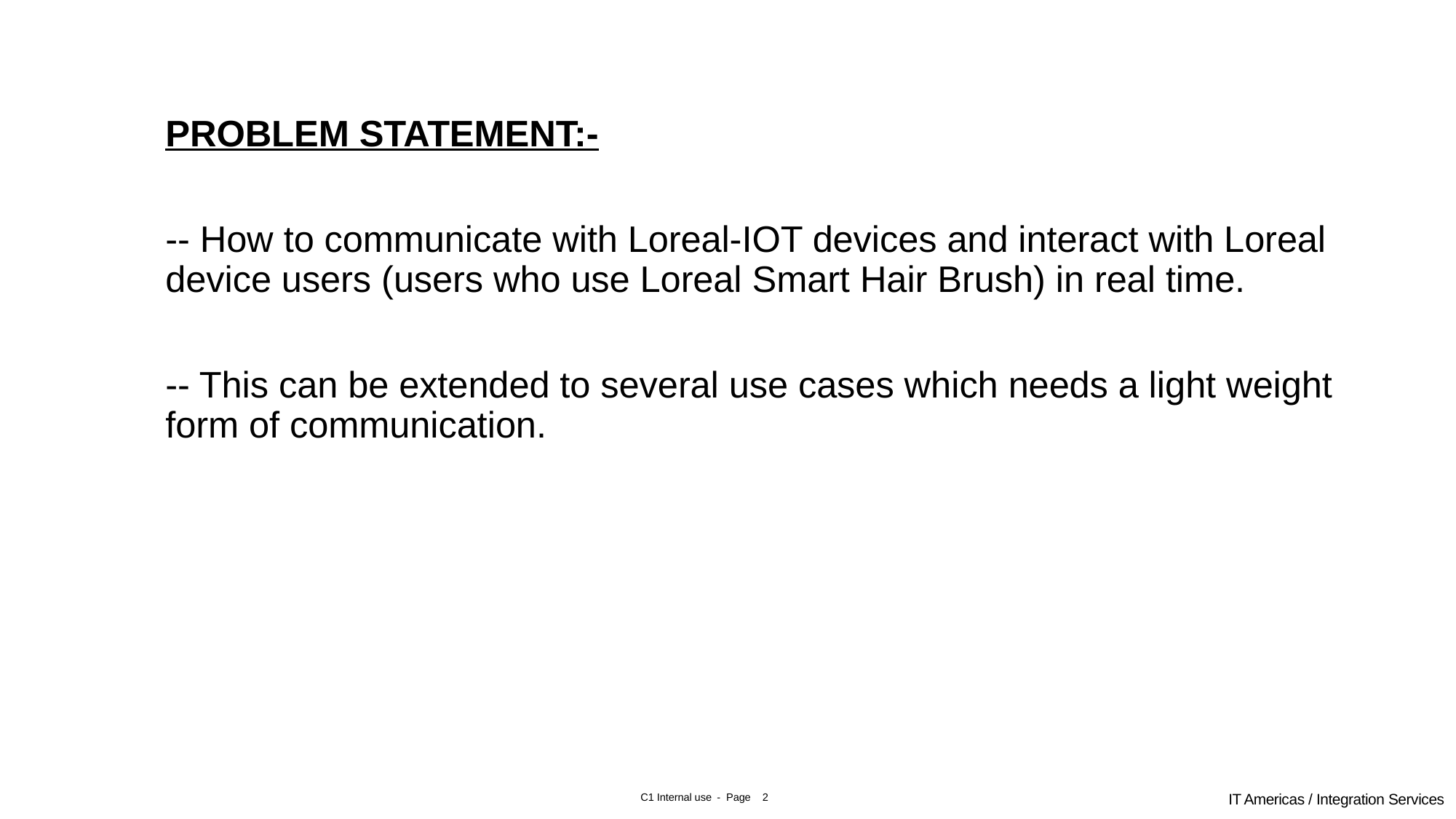

PROBLEM STATEMENT:-

-- How to communicate with Loreal-IOT devices and interact with Loreal device users (users who use Loreal Smart Hair Brush) in real time.

-- This can be extended to several use cases which needs a light weight form of communication.

2
IT Americas / Integration Services